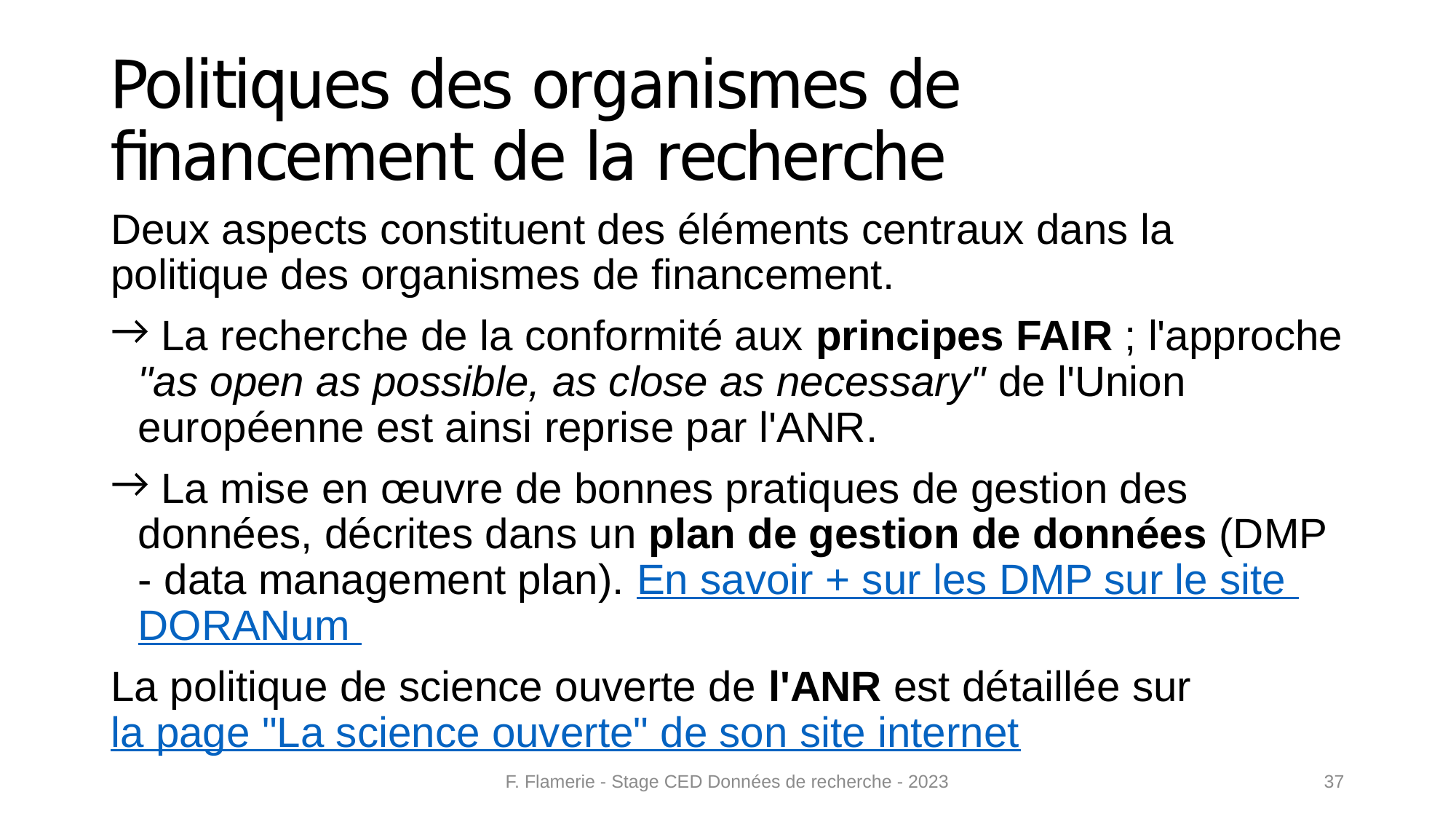

# Politiques des organismes de financement de la recherche
Deux aspects constituent des éléments centraux dans la politique des organismes de financement.
 La recherche de la conformité aux principes FAIR ; l'approche "as open as possible, as close as necessary" de l'Union européenne est ainsi reprise par l'ANR.
 La mise en œuvre de bonnes pratiques de gestion des données, décrites dans un plan de gestion de données (DMP - data management plan). En savoir + sur les DMP sur le site DORANum
La politique de science ouverte de l'ANR est détaillée sur la page "La science ouverte" de son site internet
F. Flamerie - Stage CED Données de recherche - 2023
37